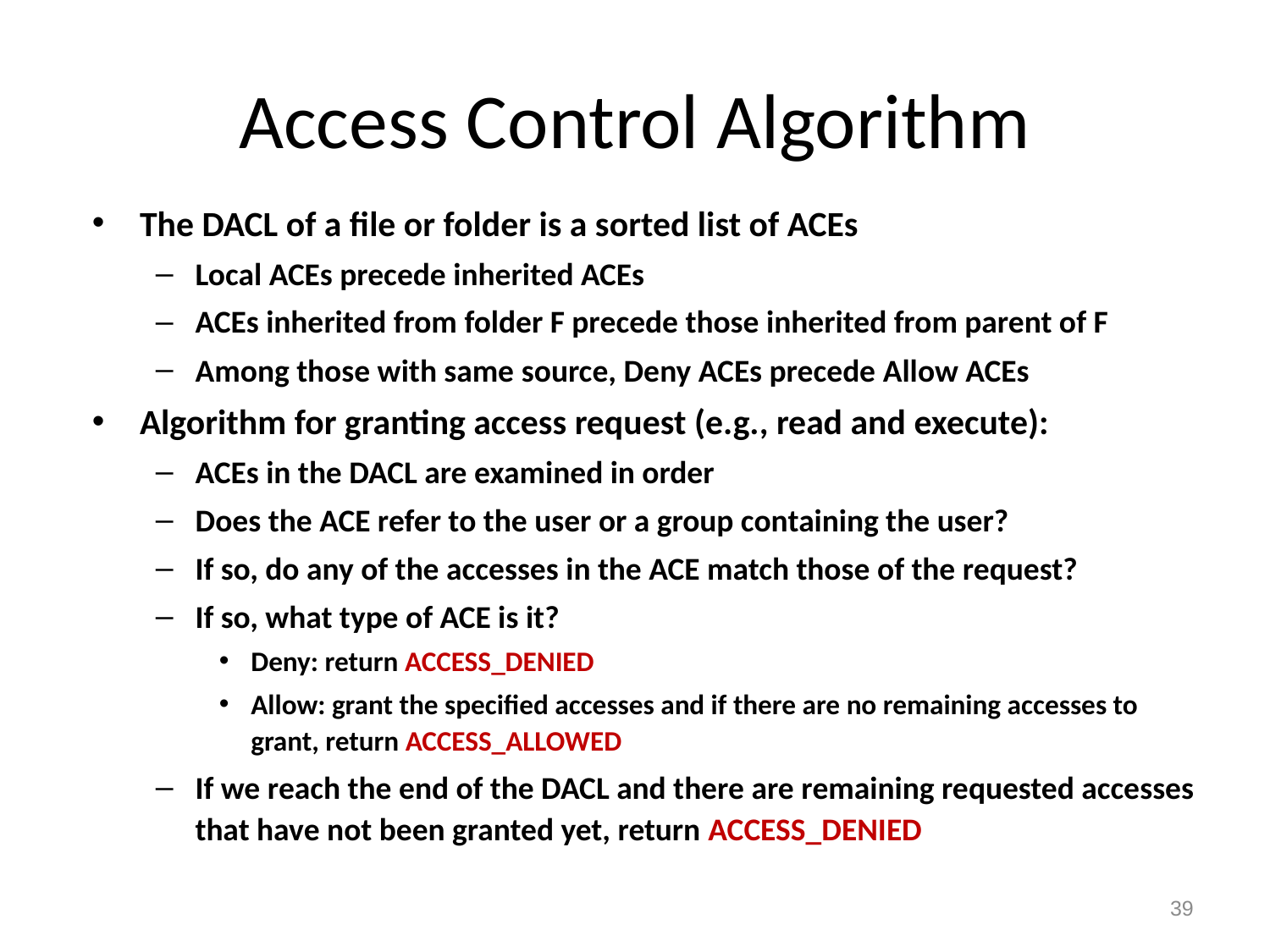

# Access Control Algorithm
The DACL of a file or folder is a sorted list of ACEs
Local ACEs precede inherited ACEs
ACEs inherited from folder F precede those inherited from parent of F
Among those with same source, Deny ACEs precede Allow ACEs
Algorithm for granting access request (e.g., read and execute):
ACEs in the DACL are examined in order
Does the ACE refer to the user or a group containing the user?
If so, do any of the accesses in the ACE match those of the request?
If so, what type of ACE is it?
Deny: return ACCESS_DENIED
Allow: grant the specified accesses and if there are no remaining accesses to grant, return ACCESS_ALLOWED
If we reach the end of the DACL and there are remaining requested accesses that have not been granted yet, return ACCESS_DENIED
39